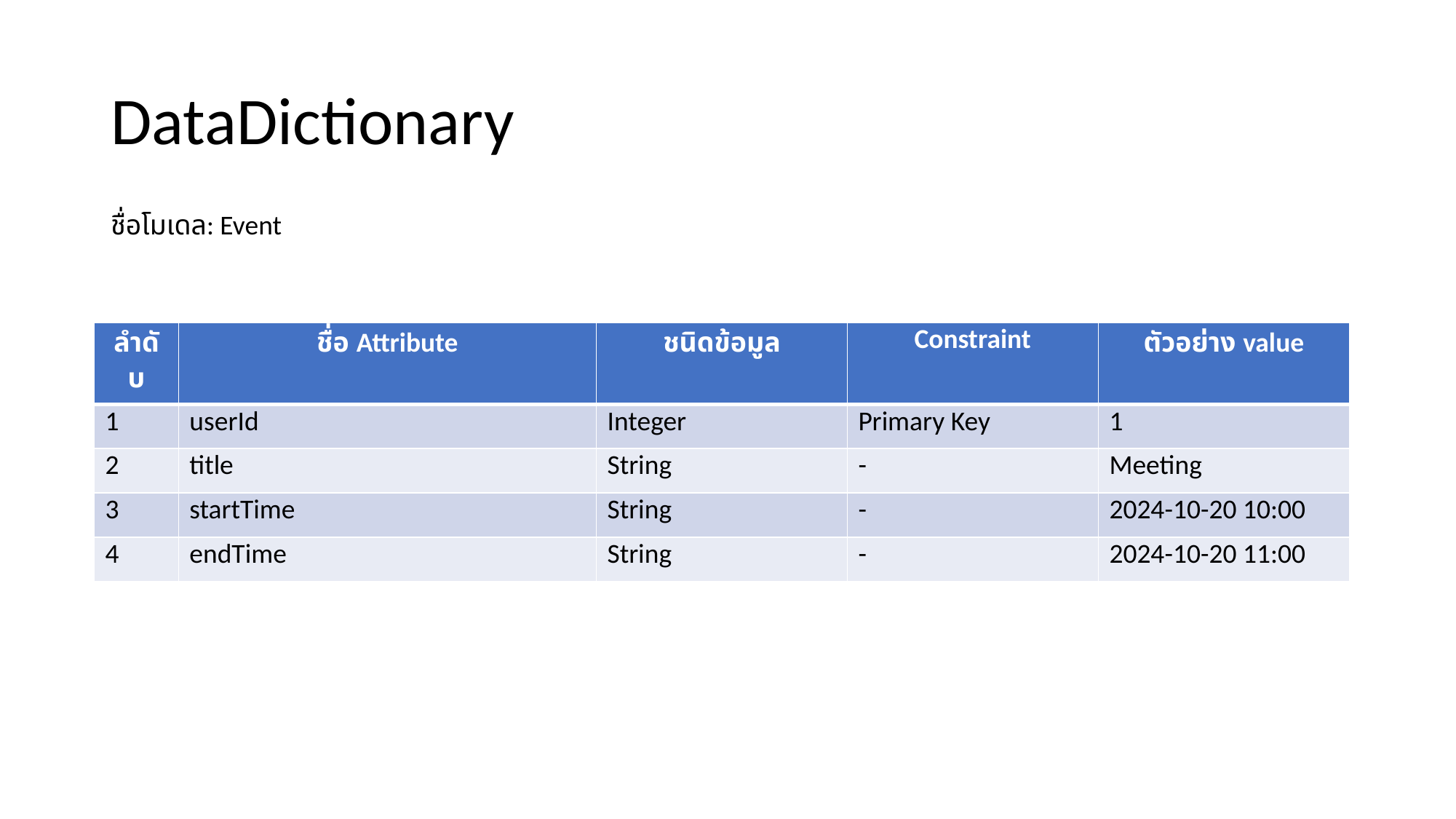

# DataDictionary
ชื่อโมเดล: Event
| ลำดับ | ชื่อ Attribute | ชนิดข้อมูล | Constraint | ตัวอย่าง value |
| --- | --- | --- | --- | --- |
| 1 | userId | Integer | Primary Key | 1 |
| 2 | title | String | - | Meeting |
| 3 | startTime | String | - | 2024-10-20 10:00 |
| 4 | endTime | String | - | 2024-10-20 11:00 |